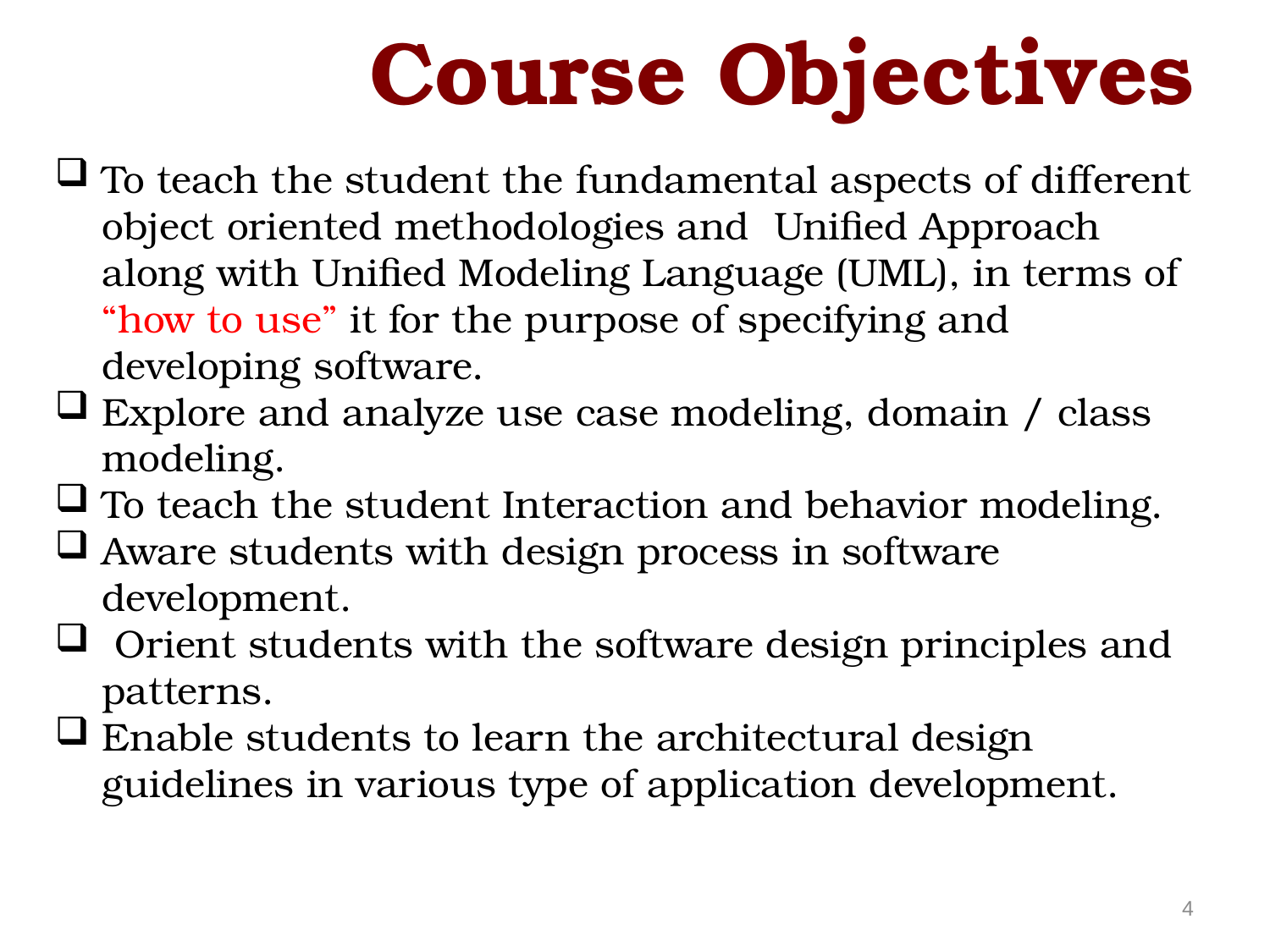

Course Objectives
To teach the student the fundamental aspects of different object oriented methodologies and  Unified Approach along with Unified Modeling Language (UML), in terms of “how to use” it for the purpose of specifying and developing software.
Explore and analyze use case modeling, domain / class modeling.
To teach the student Interaction and behavior modeling.
Aware students with design process in software development.
 Orient students with the software design principles and patterns.
Enable students to learn the architectural design guidelines in various type of application development.
4